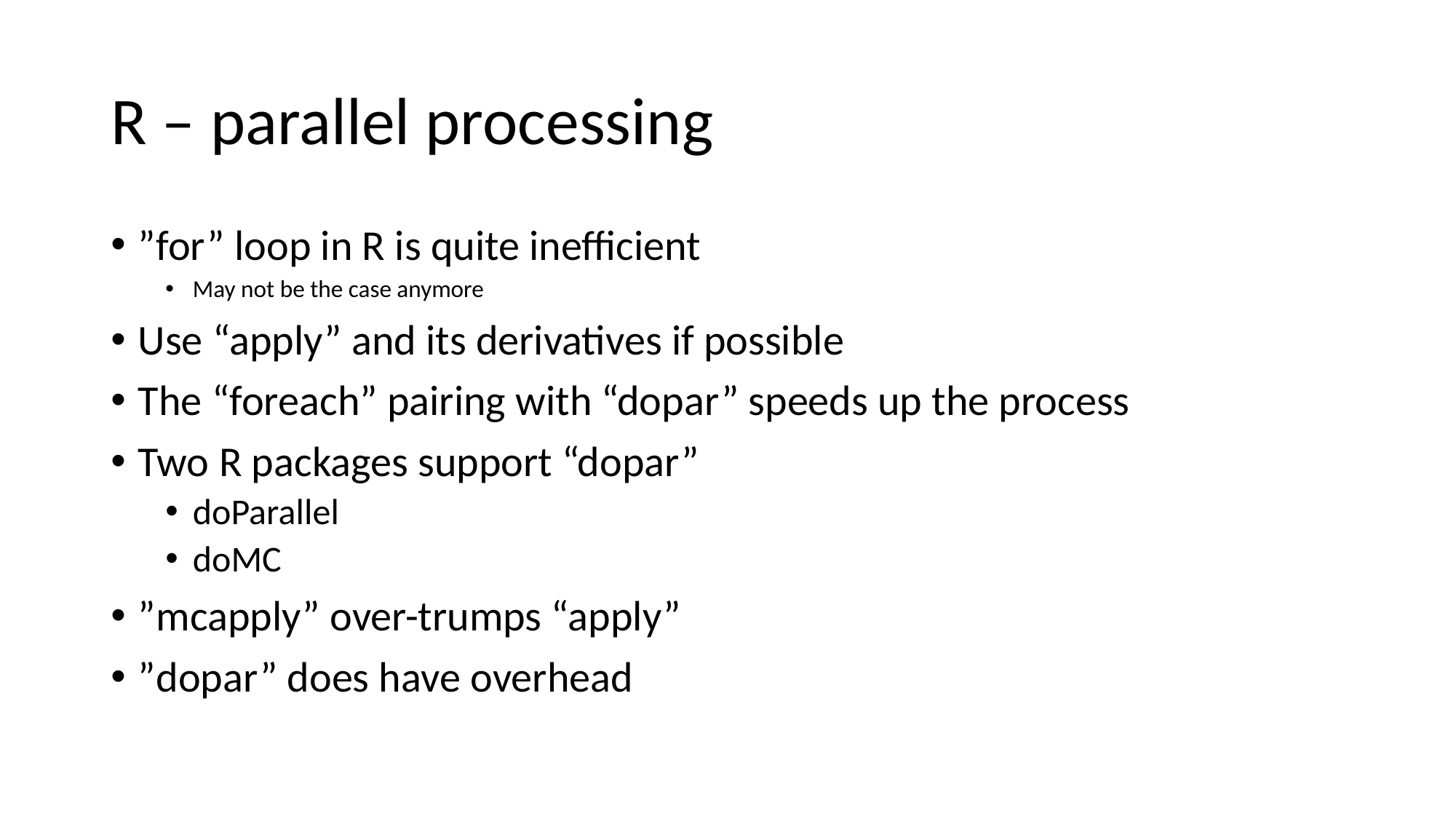

# R – parallel processing
”for” loop in R is quite inefficient
May not be the case anymore
Use “apply” and its derivatives if possible
The “foreach” pairing with “dopar” speeds up the process
Two R packages support “dopar”
doParallel
doMC
”mcapply” over-trumps “apply”
”dopar” does have overhead